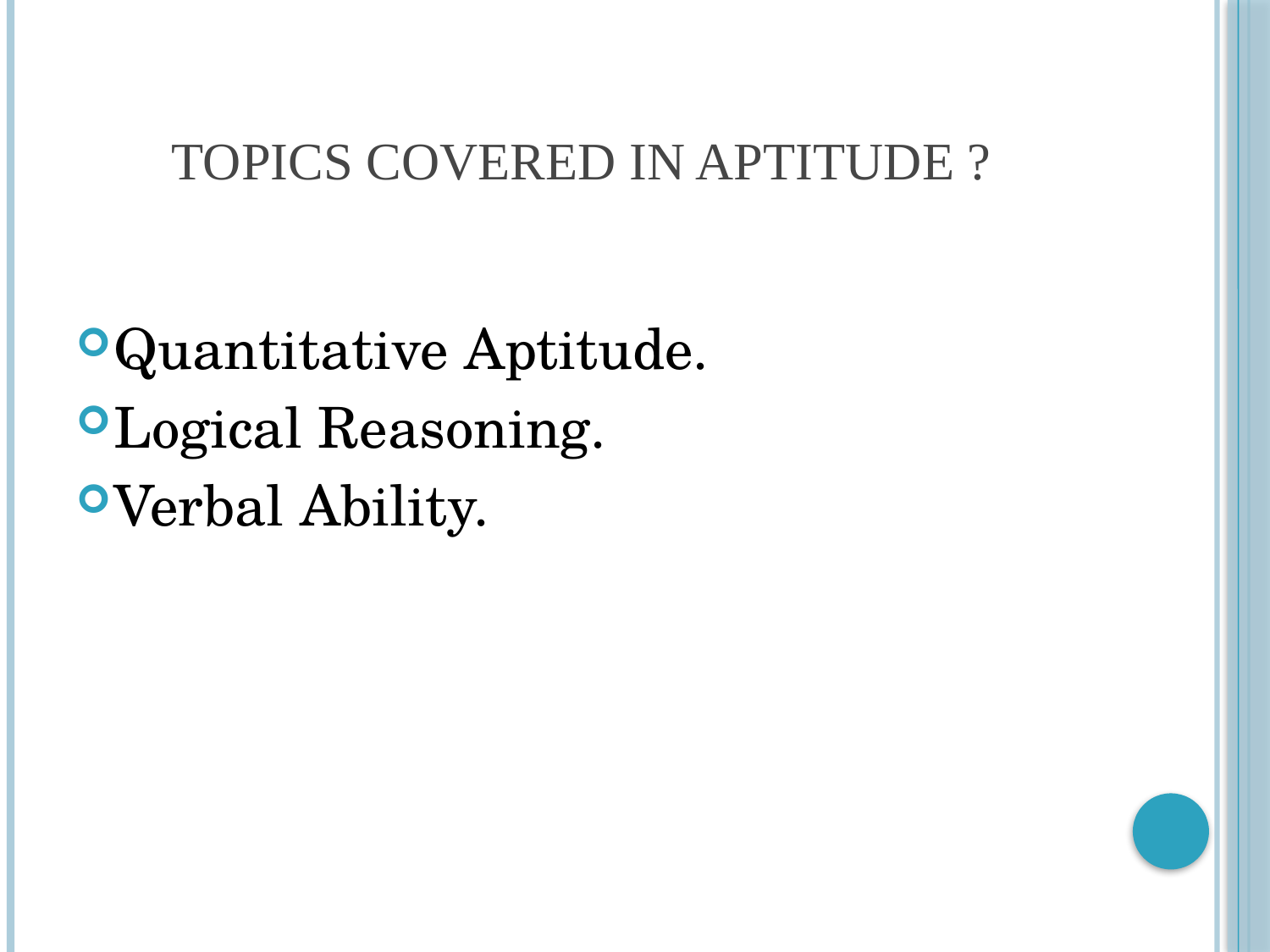

# Topics Covered in Aptitude ?
Quantitative Aptitude.
Logical Reasoning.
Verbal Ability.